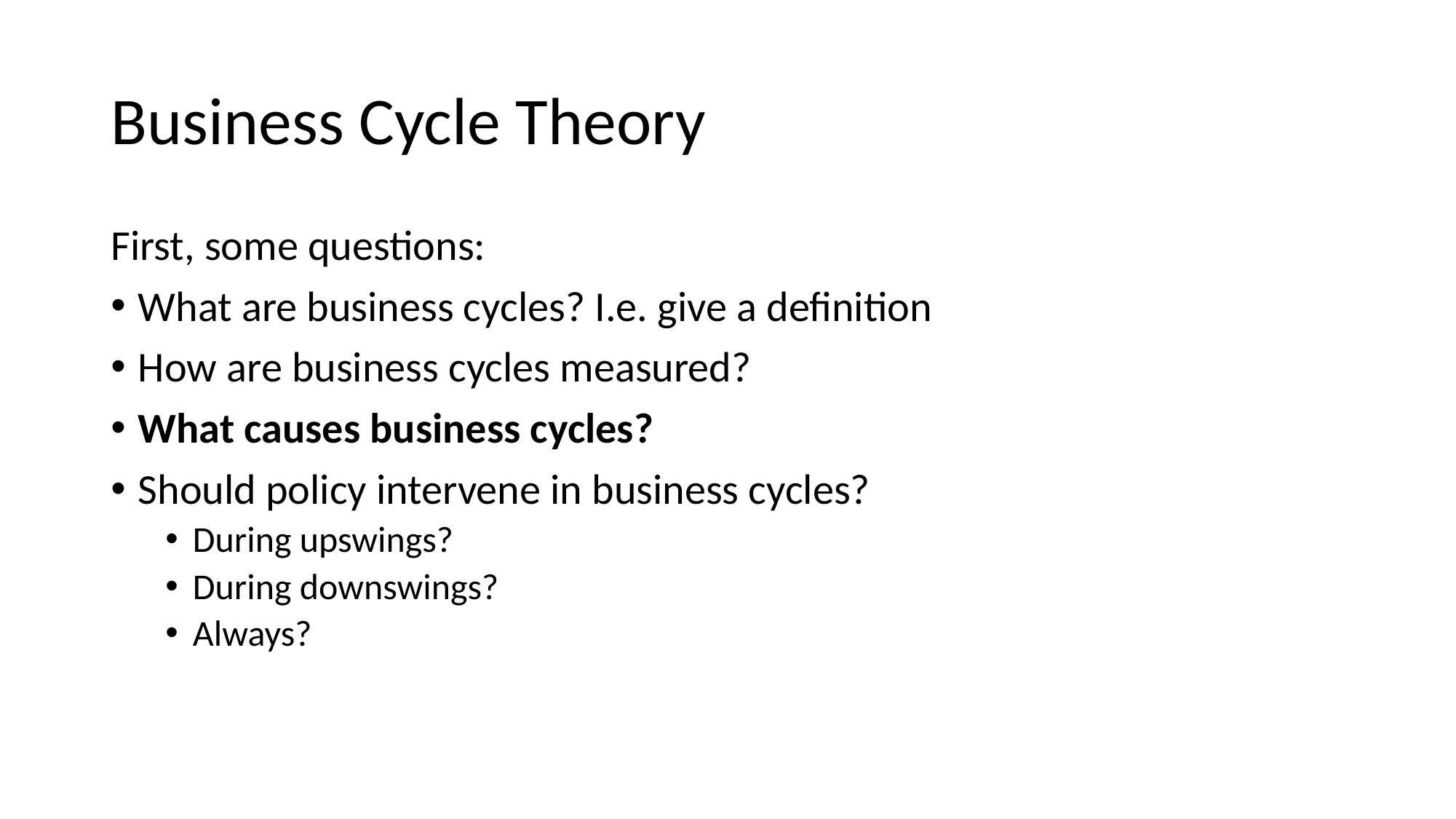

# Business Cycle Theory
First, some questions:
What are business cycles? I.e. give a definition
How are business cycles measured?
What causes business cycles?
Should policy intervene in business cycles?
During upswings?
During downswings?
Always?